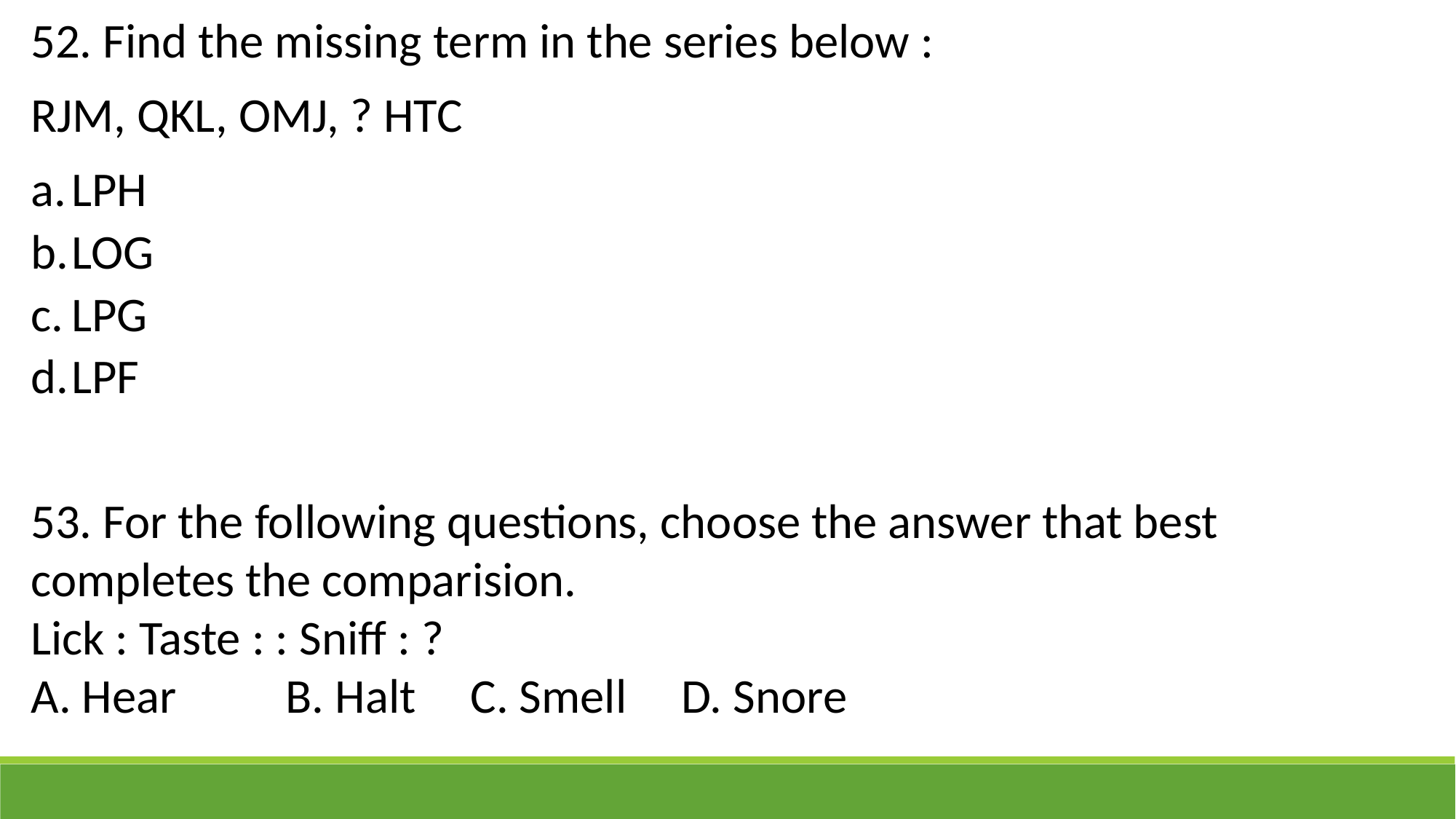

52. Find the missing term in the series below :
RJM, QKL, OMJ, ? HTC
LPH
LOG
LPG
LPF

53. For the following questions, choose the answer that best completes the comparision.
Lick : Taste : : Sniff : ?
A. Hear          B. Halt     C. Smell     D. Snore